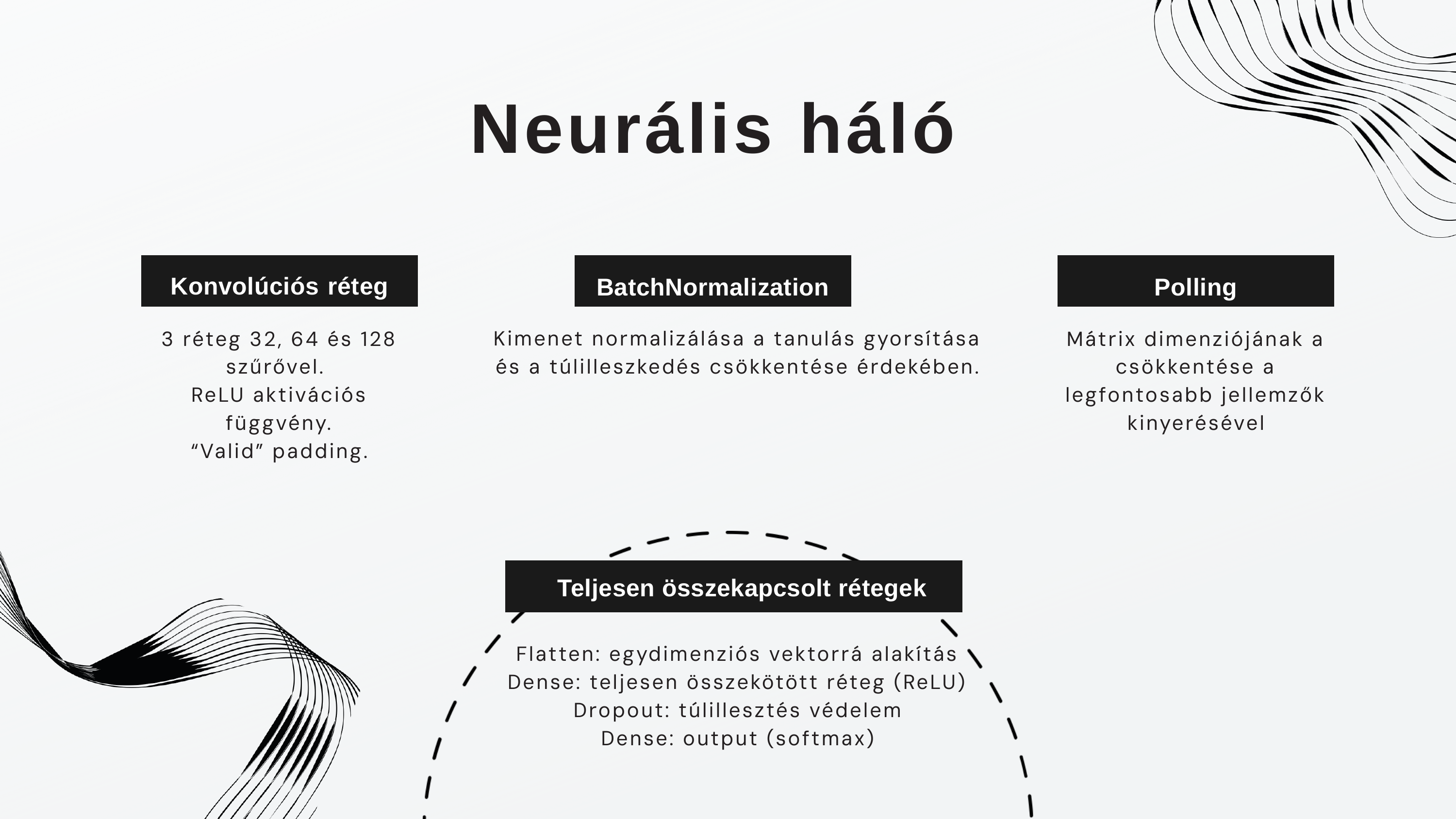

Neurális háló

Konvolúciós réteg

BatchNormalization

Polling
Kimenet normalizálása a tanulás gyorsítása és a túlilleszkedés csökkentése érdekében.
3 réteg 32, 64 és 128 szűrővel.
ReLU aktivációs függvény.
“Valid” padding.
Mátrix dimenziójának a csökkentése a legfontosabb jellemzők kinyerésével

Teljesen összekapcsolt rétegek

Flatten: egydimenziós vektorrá alakítás
Dense: teljesen összekötött réteg (ReLU)
Dropout: túlillesztés védelem
Dense: output (softmax)